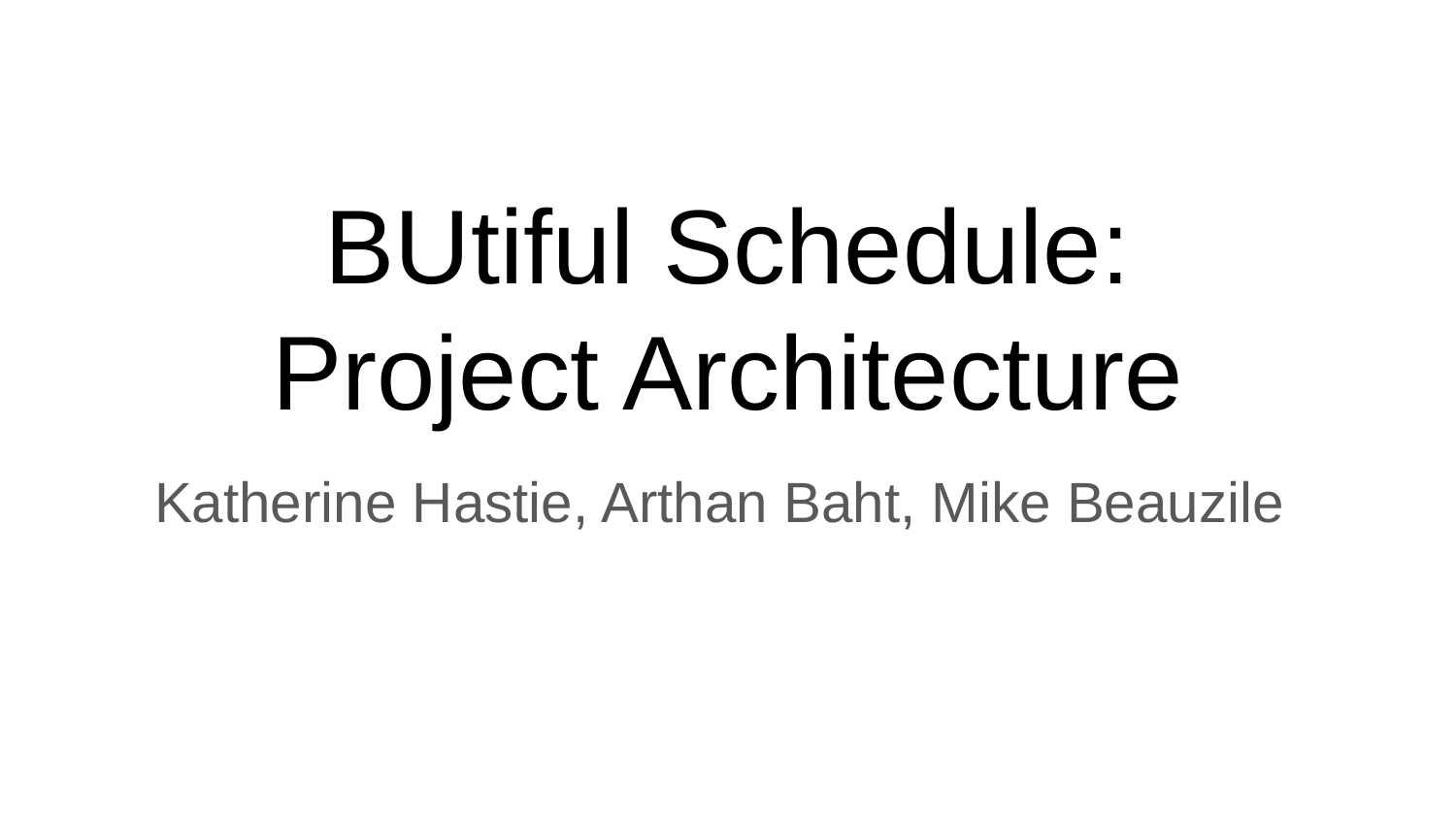

# BUtiful Schedule:
Project Architecture
Katherine Hastie, Arthan Baht, Mike Beauzile